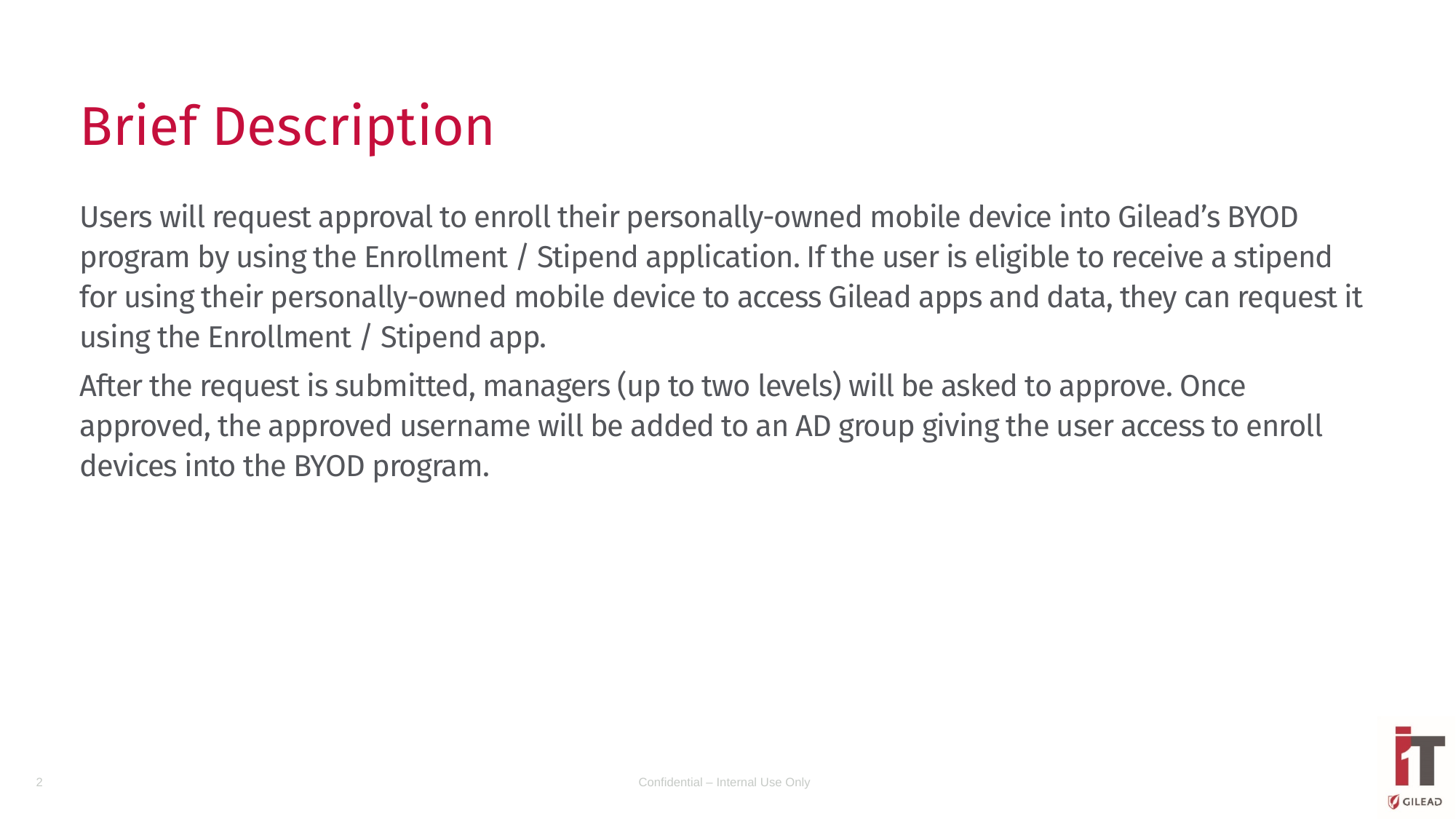

# Brief Description
Users will request approval to enroll their personally-owned mobile device into Gilead’s BYOD program by using the Enrollment / Stipend application. If the user is eligible to receive a stipend for using their personally-owned mobile device to access Gilead apps and data, they can request it using the Enrollment / Stipend app.
After the request is submitted, managers (up to two levels) will be asked to approve. Once approved, the approved username will be added to an AD group giving the user access to enroll devices into the BYOD program.
2